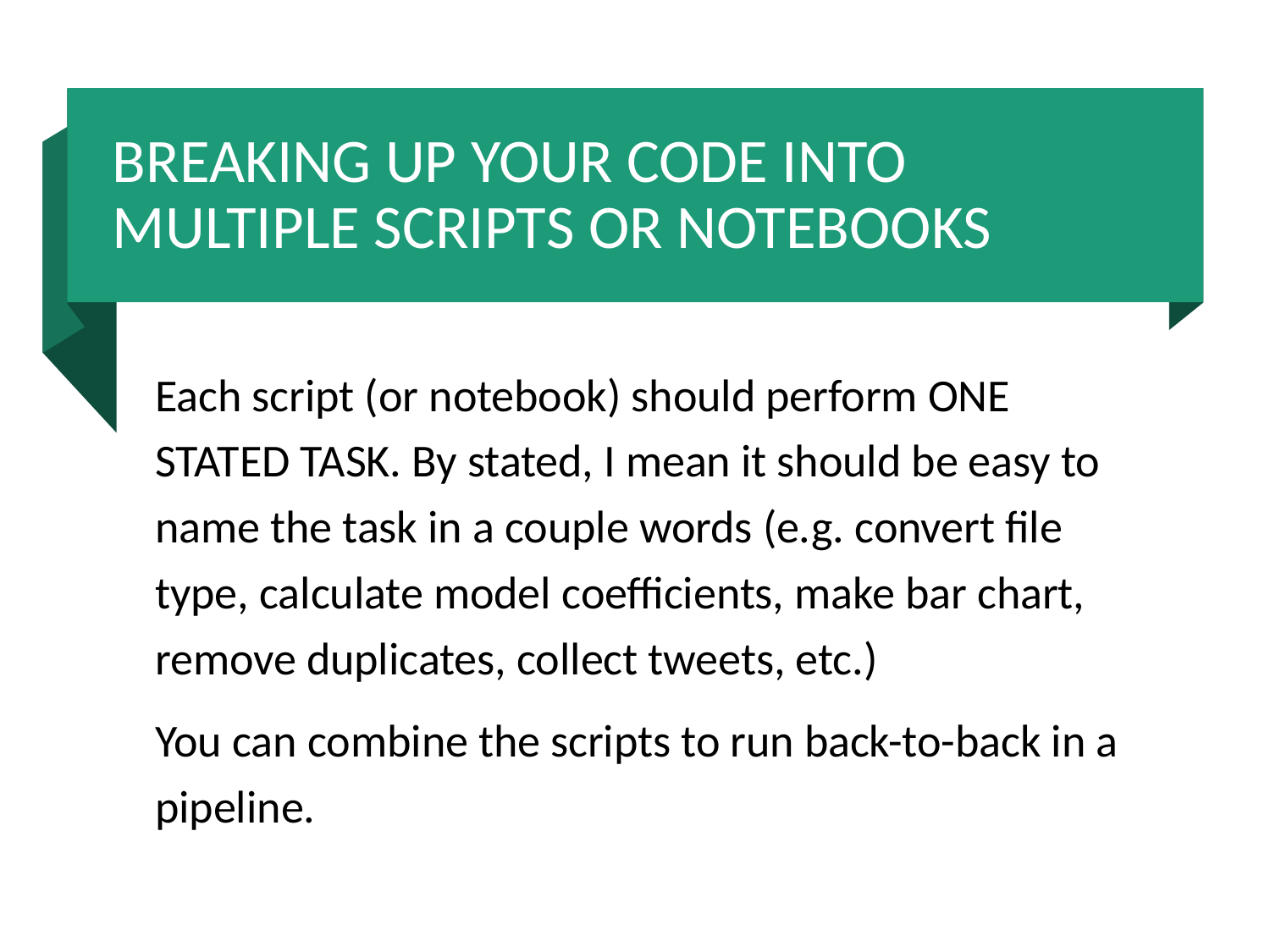

# BREAKING UP YOUR CODE INTO MULTIPLE SCRIPTS OR NOTEBOOKS

Each script (or notebook) should perform ONE STATED TASK. By stated, I mean it should be easy to name the task in a couple words (e.g. convert file type, calculate model coefficients, make bar chart, remove duplicates, collect tweets, etc.)
You can combine the scripts to run back-to-back in a pipeline.